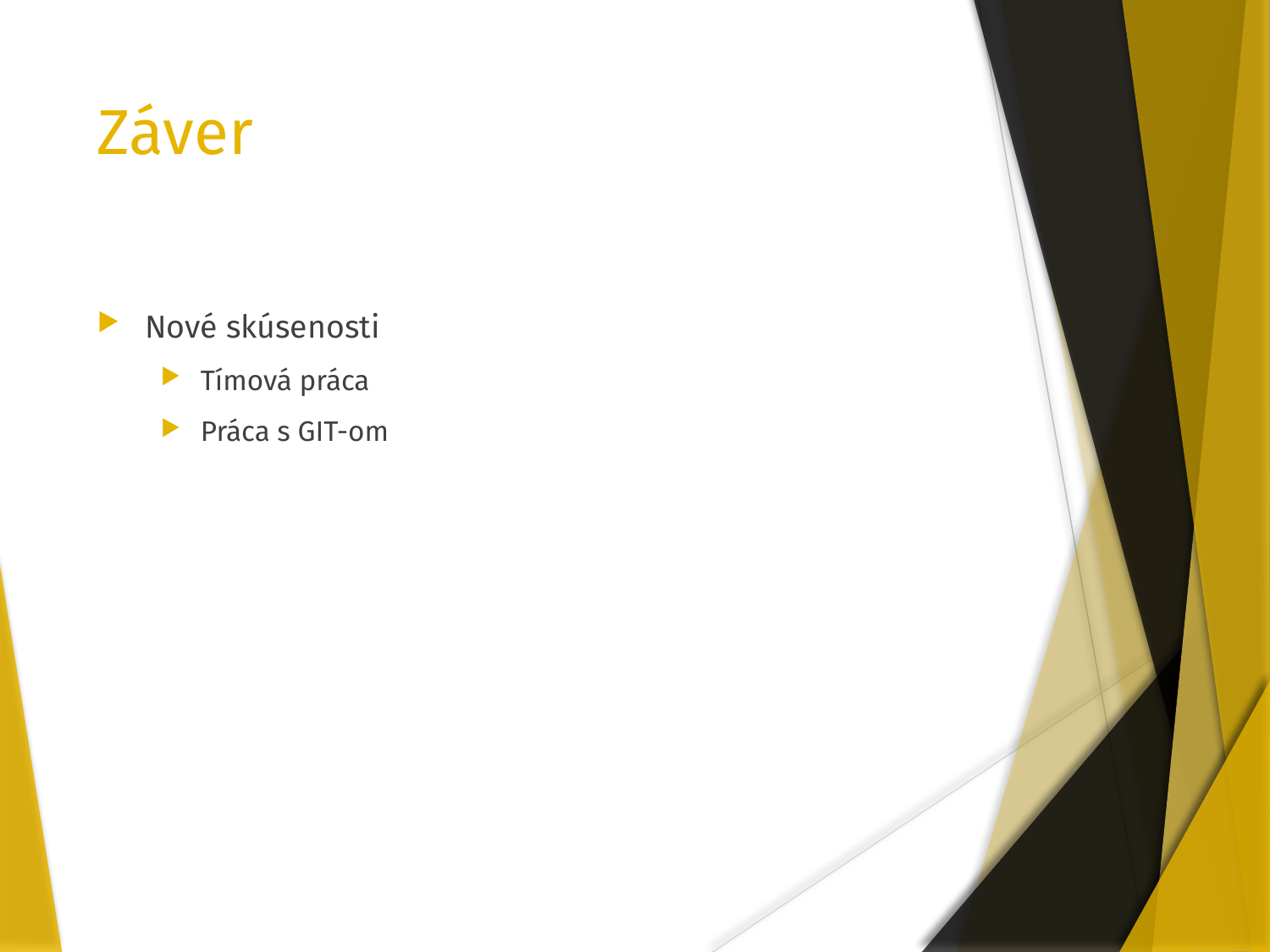

# Záver
Nové skúsenosti
Tímová práca
Práca s GIT-om